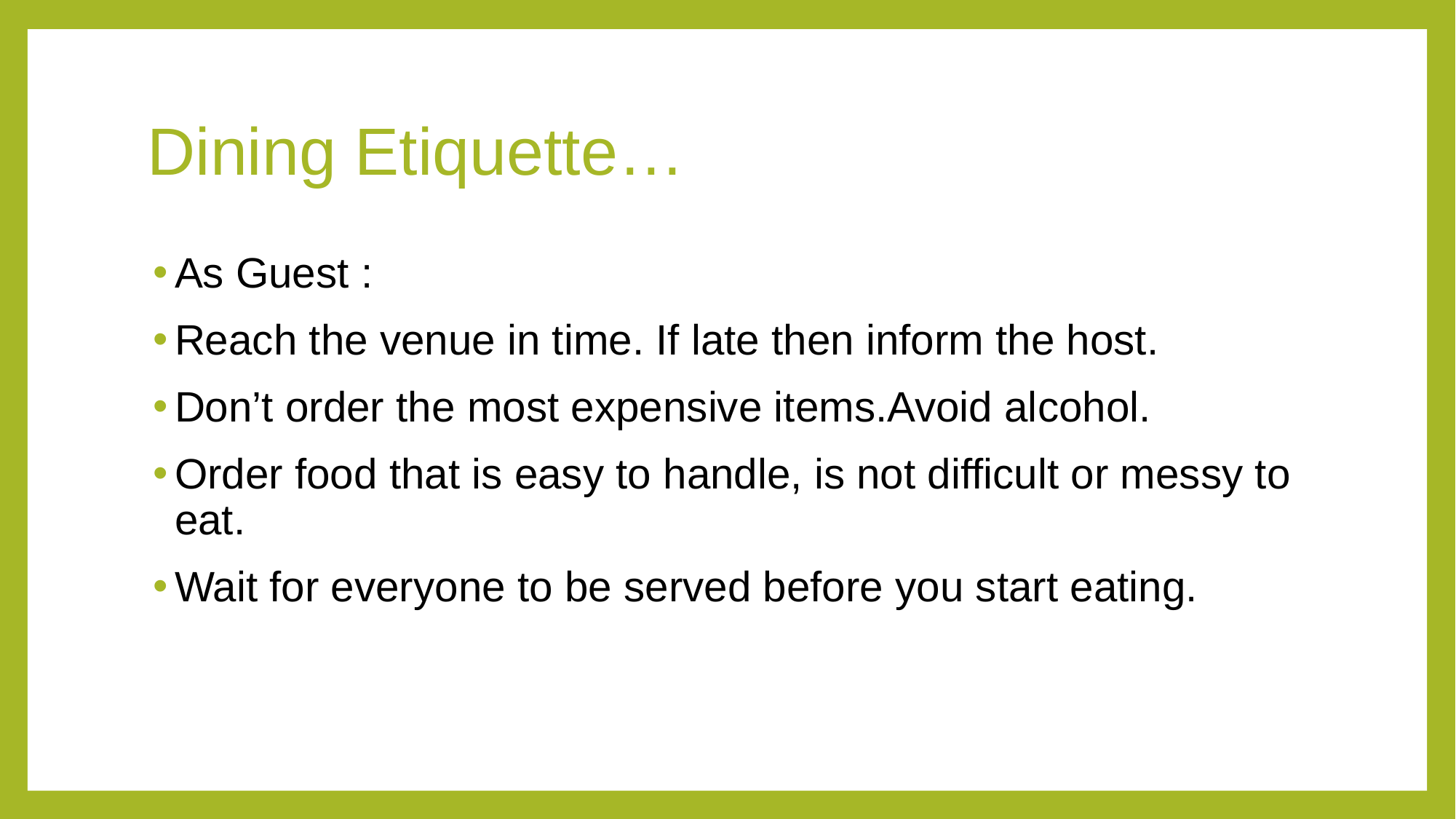

# Dining Etiquette…
As Guest :
Reach the venue in time. If late then inform the host.
Don’t order the most expensive items.Avoid alcohol.
Order food that is easy to handle, is not difficult or messy to eat.
Wait for everyone to be served before you start eating.